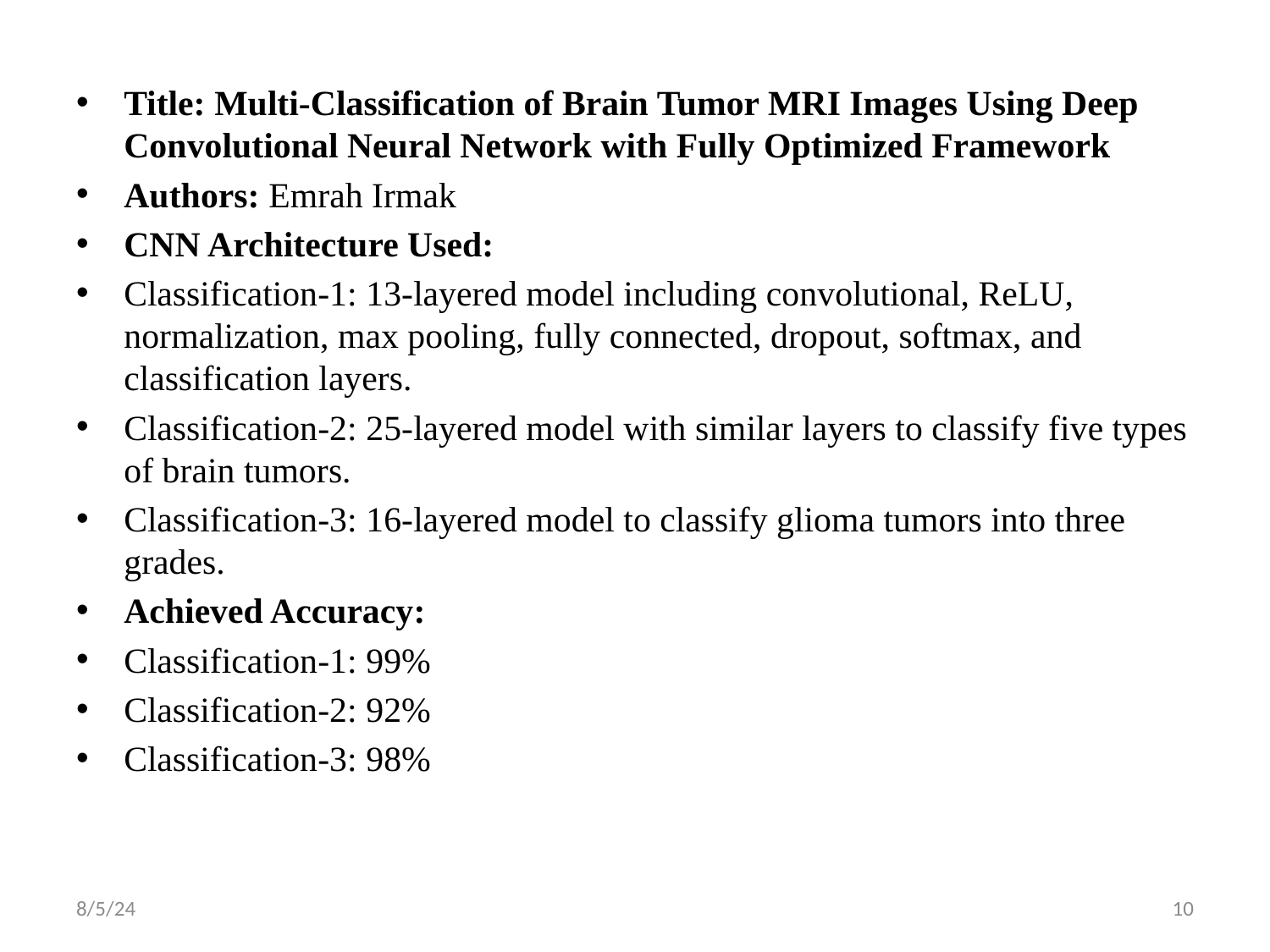

Title: Multi-Classification of Brain Tumor MRI Images Using Deep Convolutional Neural Network with Fully Optimized Framework
Authors: Emrah Irmak
CNN Architecture Used:
Classification-1: 13-layered model including convolutional, ReLU, normalization, max pooling, fully connected, dropout, softmax, and classification layers.
Classification-2: 25-layered model with similar layers to classify five types of brain tumors.
Classification-3: 16-layered model to classify glioma tumors into three grades.
Achieved Accuracy:
Classification-1: 99%
Classification-2: 92%
Classification-3: 98%

8/5/24
10